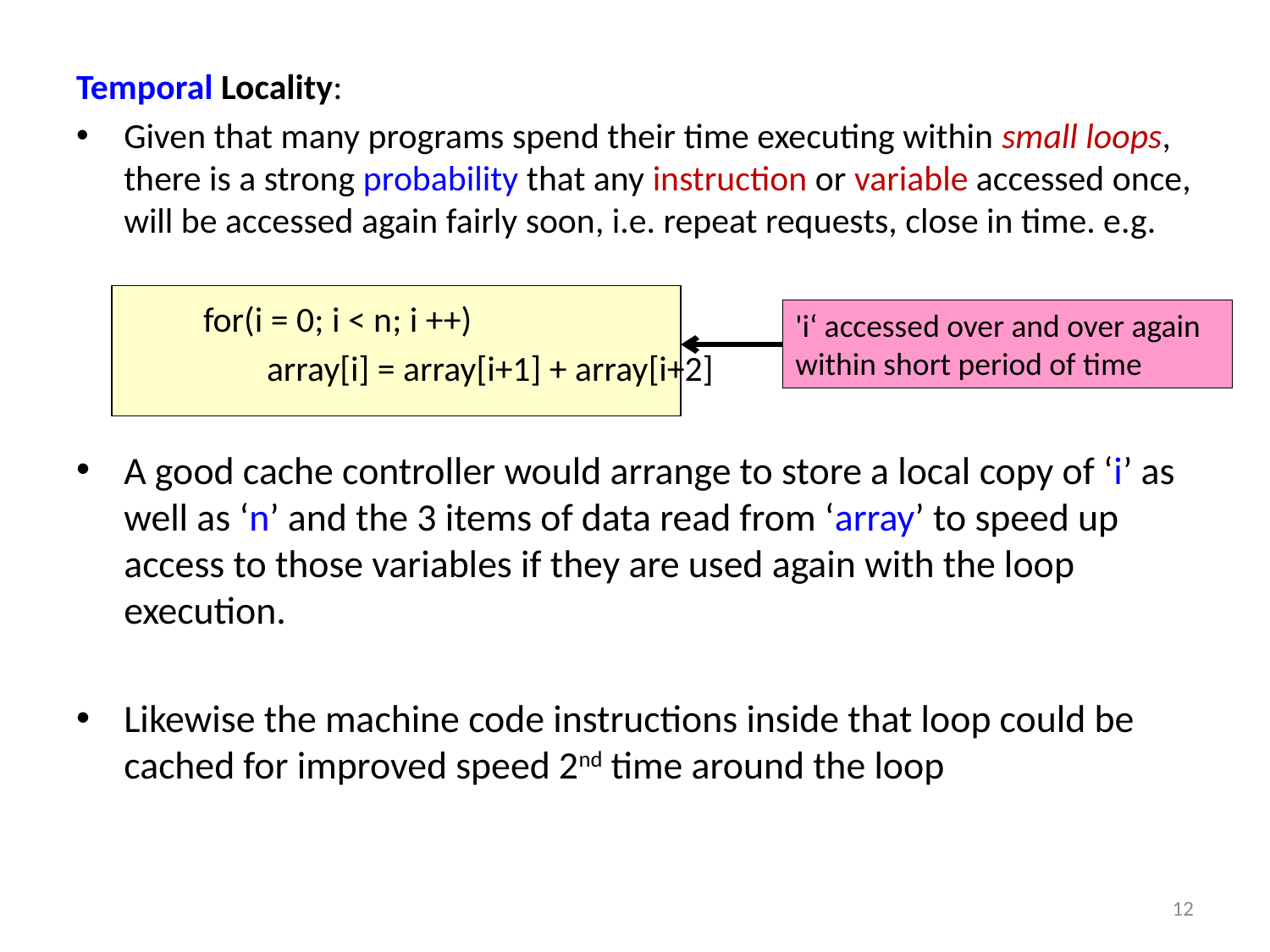

Temporal Locality:
Given that many programs spend their time executing within small loops, there is a strong probability that any instruction or variable accessed once, will be accessed again fairly soon, i.e. repeat requests, close in time. e.g.

	for(i = 0; i < n; i ++)
 	array[i] = array[i+1] + array[i+2]

A good cache controller would arrange to store a local copy of ‘i’ as well as ‘n’ and the 3 items of data read from ‘array’ to speed up access to those variables if they are used again with the loop execution.

Likewise the machine code instructions inside that loop could be cached for improved speed 2nd time around the loop

'i‘ accessed over and over again within short period of time
12